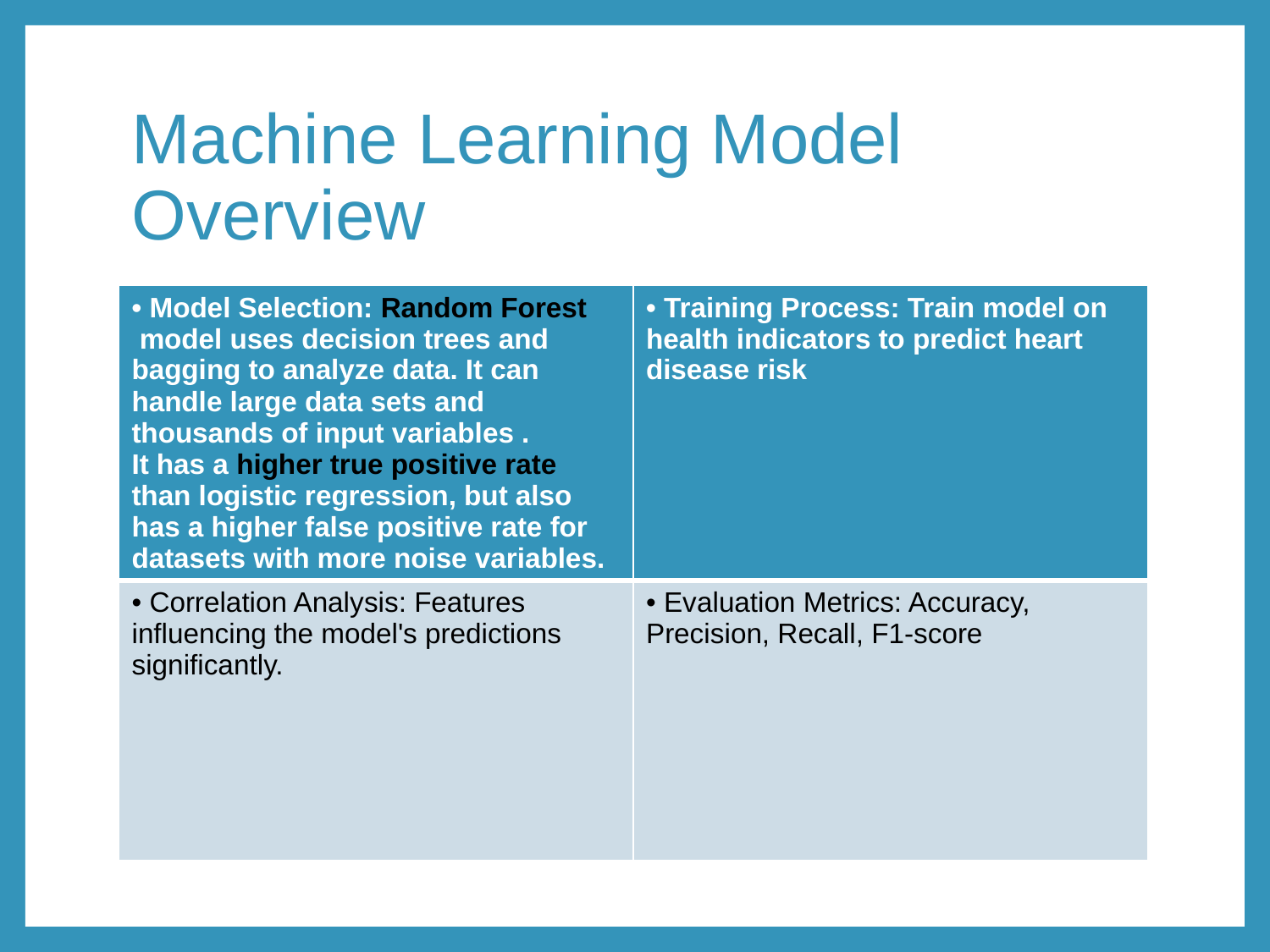

# Machine Learning Model Overview
| • Model Selection: Random Forest model uses decision trees and bagging to analyze data. It can handle large data sets and thousands of input variables . It has a higher true positive rate than logistic regression, but also has a higher false positive rate for datasets with more noise variables. | • Training Process: Train model on health indicators to predict heart disease risk |
| --- | --- |
| • Correlation Analysis: Features influencing the model's predictions significantly. | • Evaluation Metrics: Accuracy, Precision, Recall, F1-score |